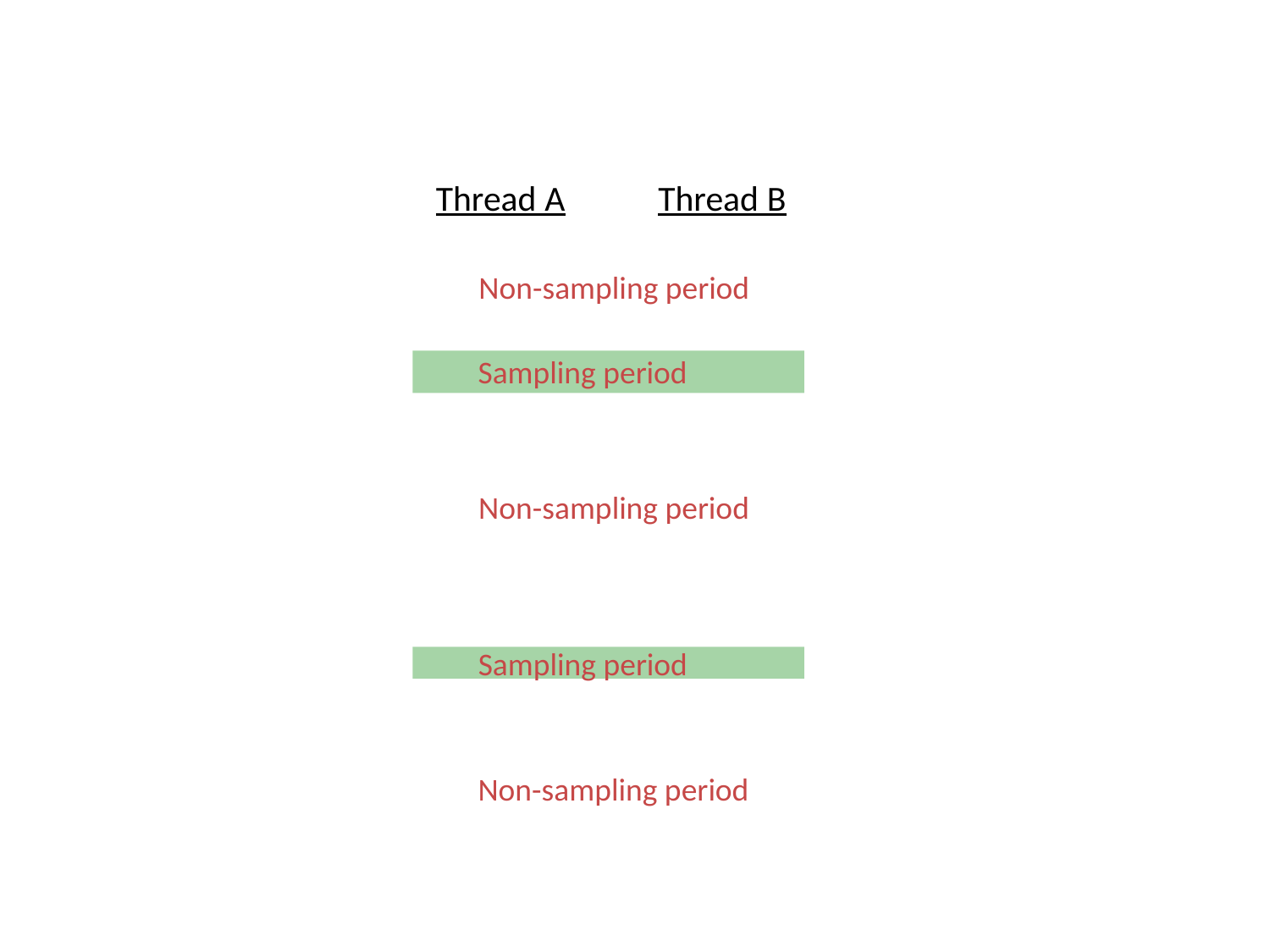

Thread A
Thread B
Non-sampling period
Sampling period

Non-sampling period
Sampling period

Non-sampling period